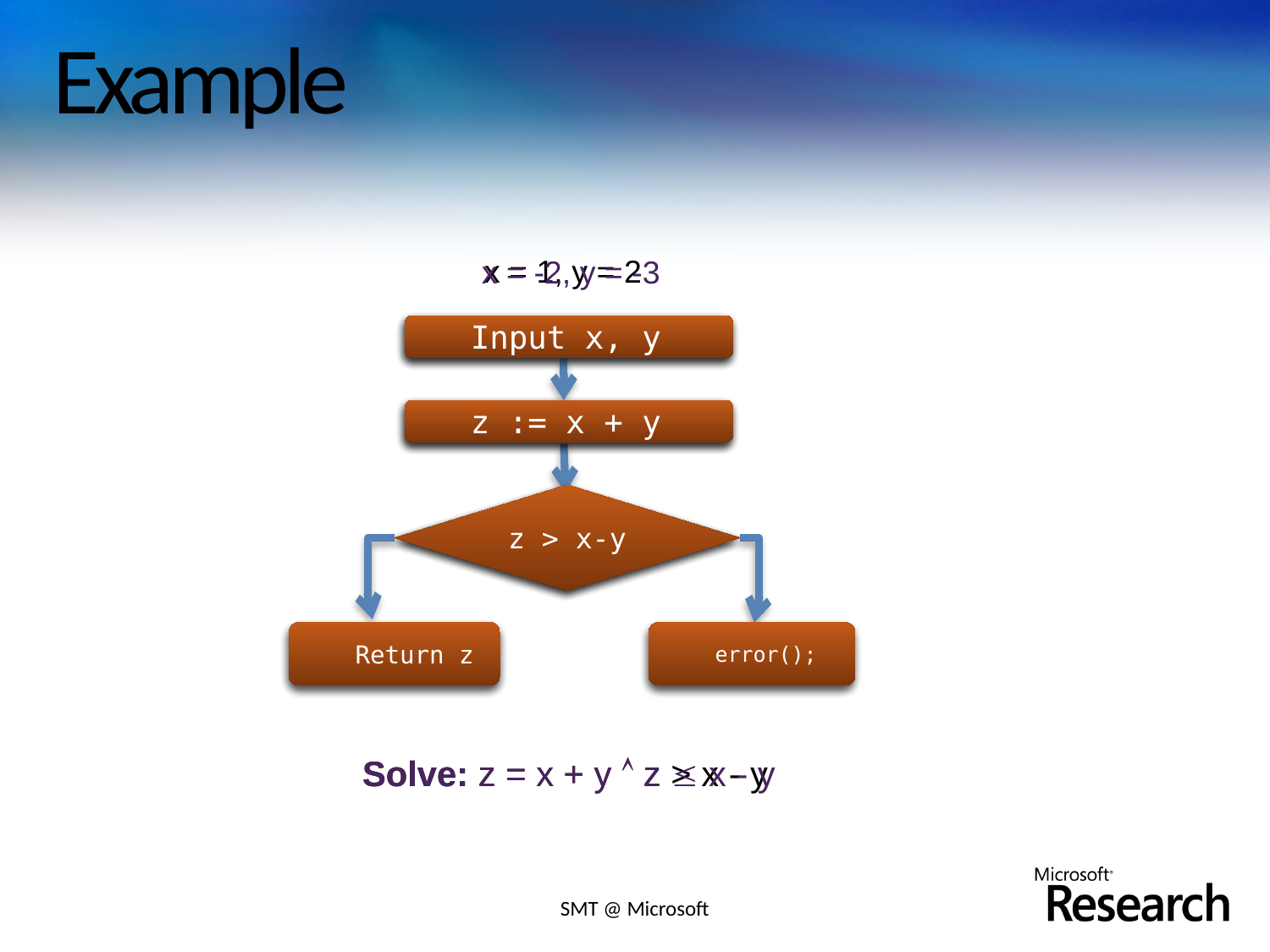

# Example
x = 1, y = 2
x = -2, y = -3
Input x, y
Input x, y
Input x, y
z := x + y
z := x + y
z := x + y
z > x-y
z > x-y
z > x-y
Return z
Return z
error();
error();
Solve: z = x + y ∧ z > x - y
Solve: z = x + y ∧ z ≤ x - y
SMT @ Microsoft